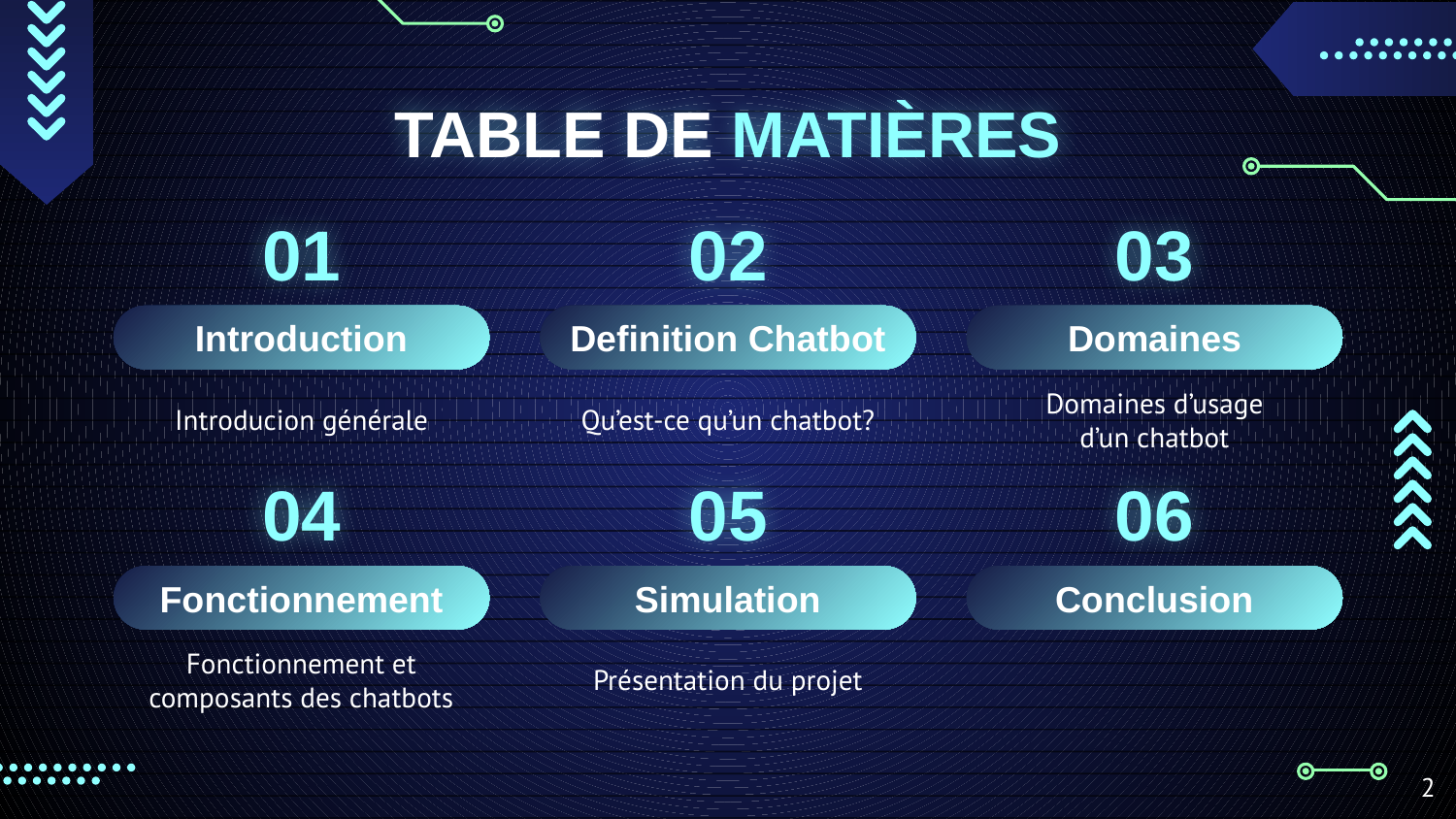

# TABLE DE MATIÈRES

01
02
03

Definition Chatbot
Introduction
Domaines
Domaines d’usage d’un chatbot
Introducion générale
Qu’est-ce qu’un chatbot?
04
05
06

Fonctionnement
Conclusion
Simulation
Fonctionnement et composants des chatbots
Présentation du projet
2